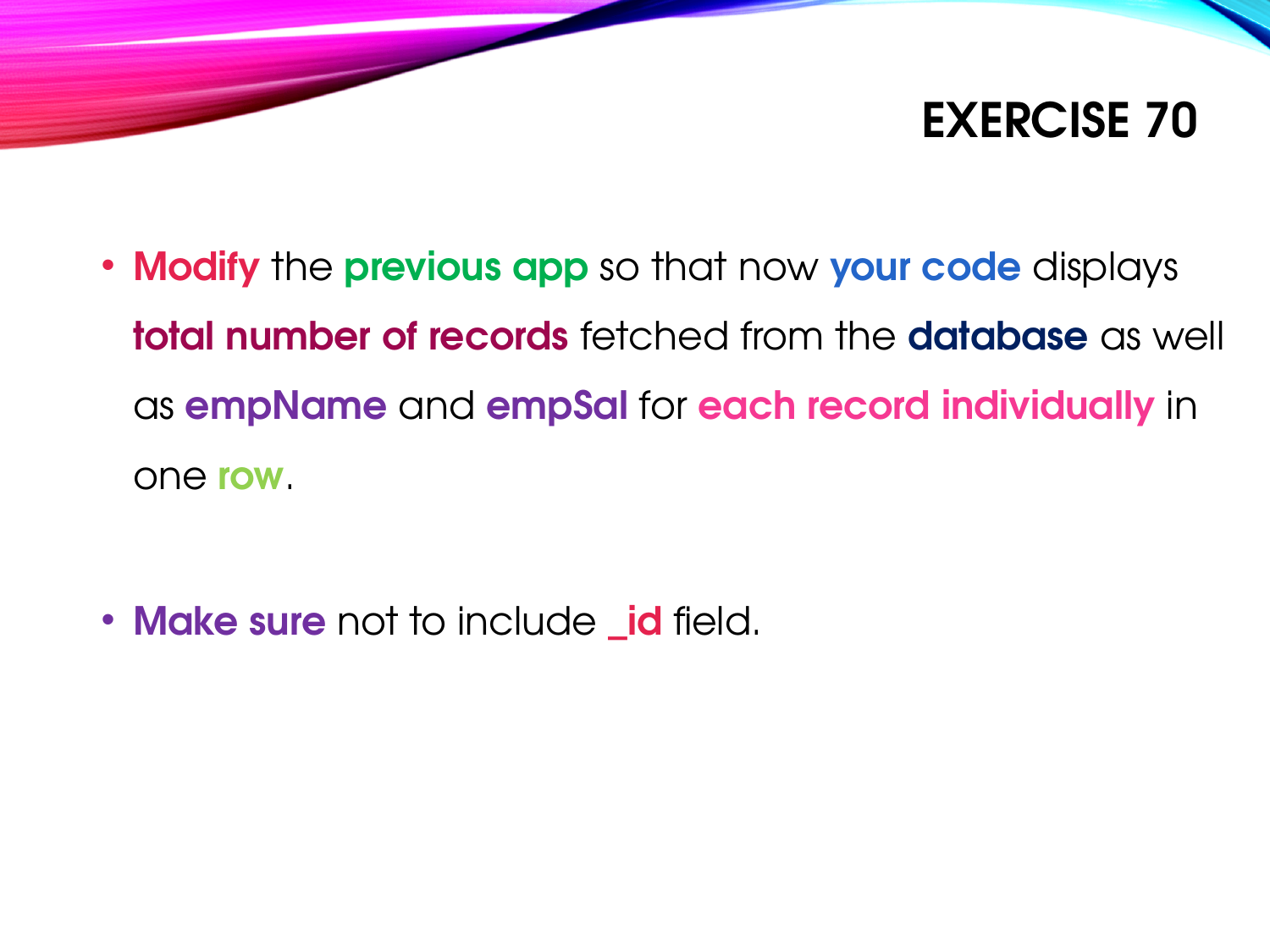

# Exercise 70
Modify the previous app so that now your code displays total number of records fetched from the database as well as empName and empSal for each record individually in one row.

Make sure not to include _id field.